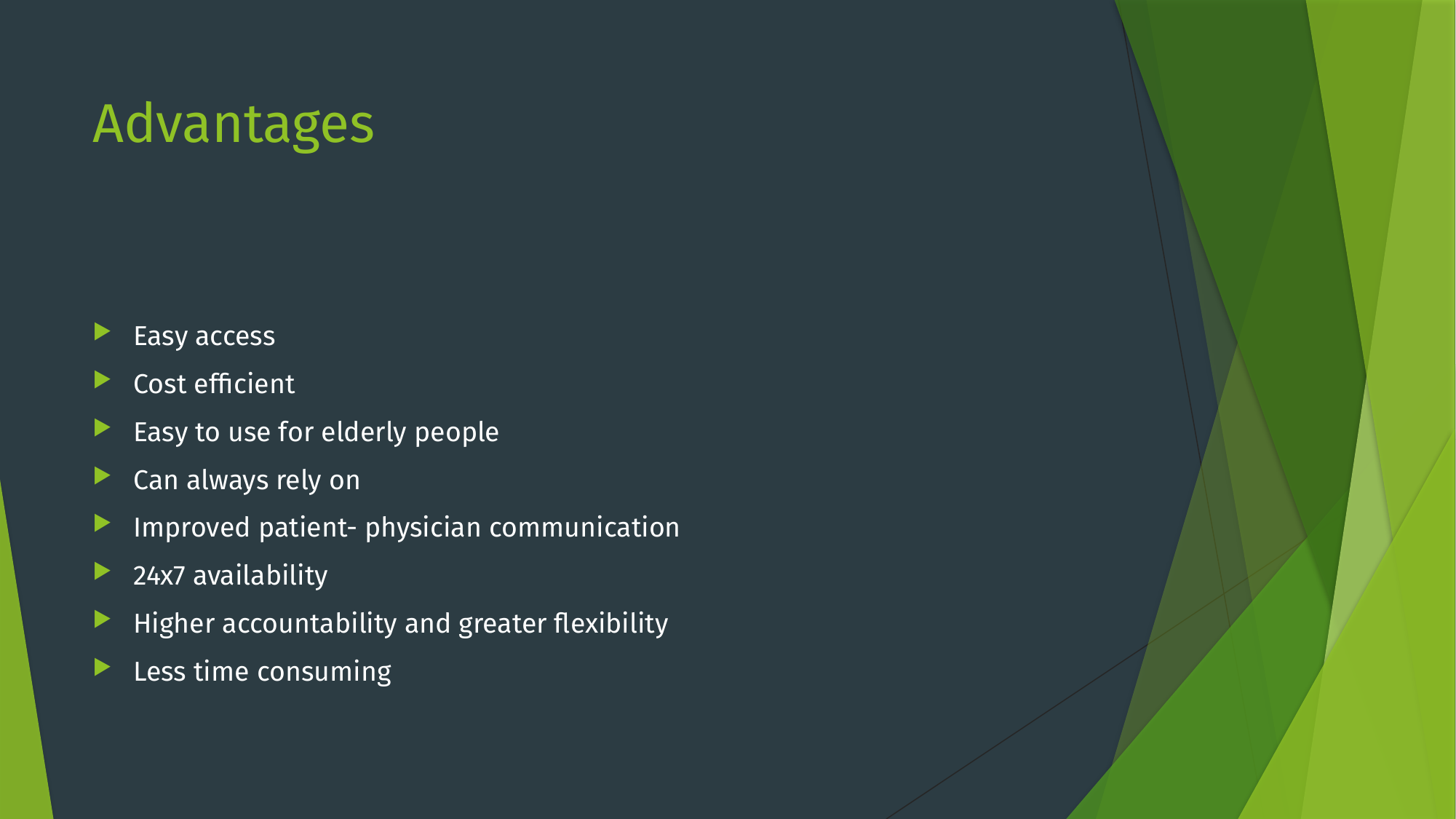

# Advantages
Easy access
Cost efficient
Easy to use for elderly people
Can always rely on
Improved patient- physician communication
24x7 availability
Higher accountability and greater flexibility
Less time consuming